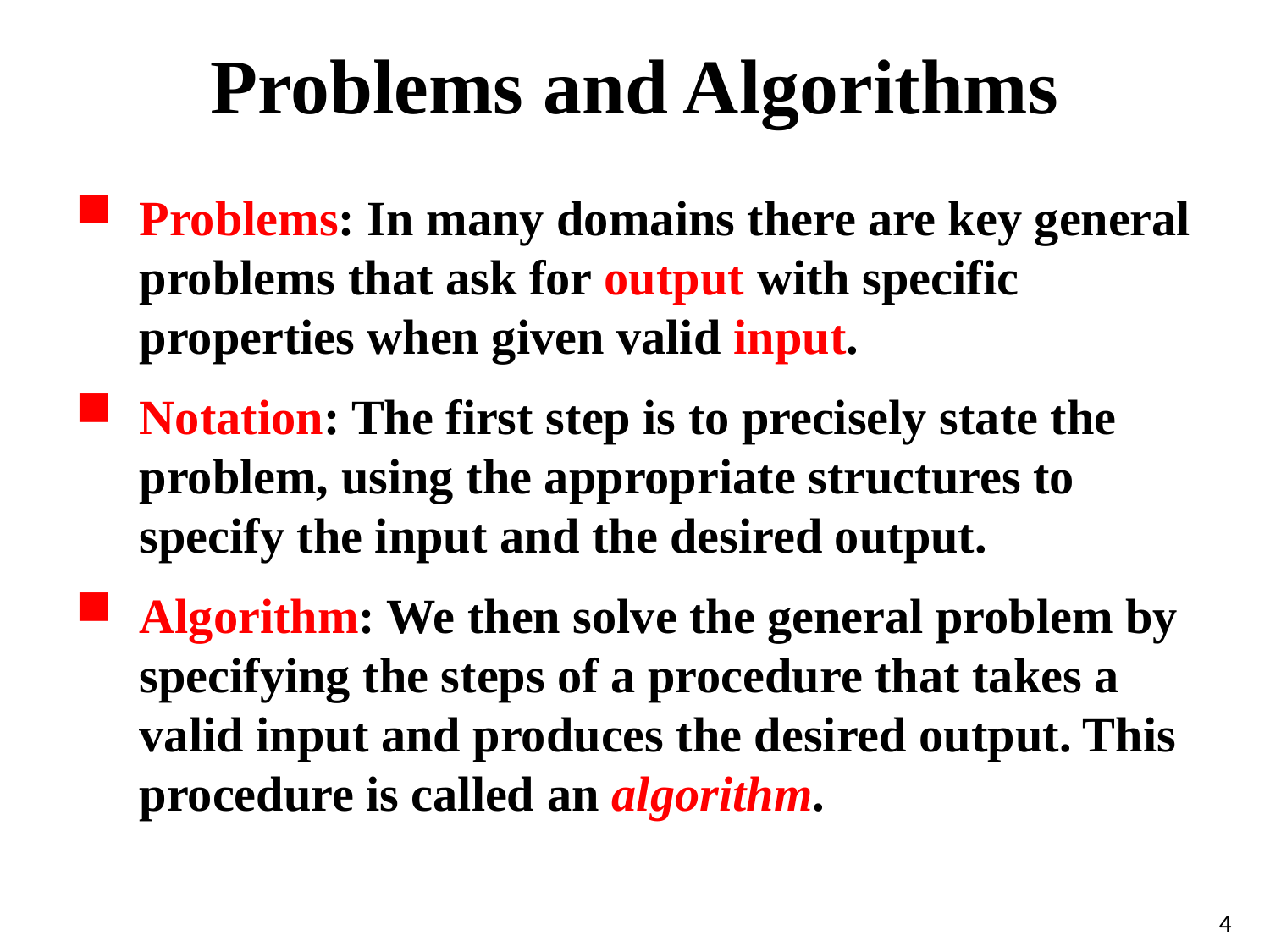

# Problems and Algorithms
Problems: In many domains there are key general problems that ask for output with specific properties when given valid input.
Notation: The first step is to precisely state the problem, using the appropriate structures to specify the input and the desired output.
Algorithm: We then solve the general problem by specifying the steps of a procedure that takes a valid input and produces the desired output. This procedure is called an algorithm.